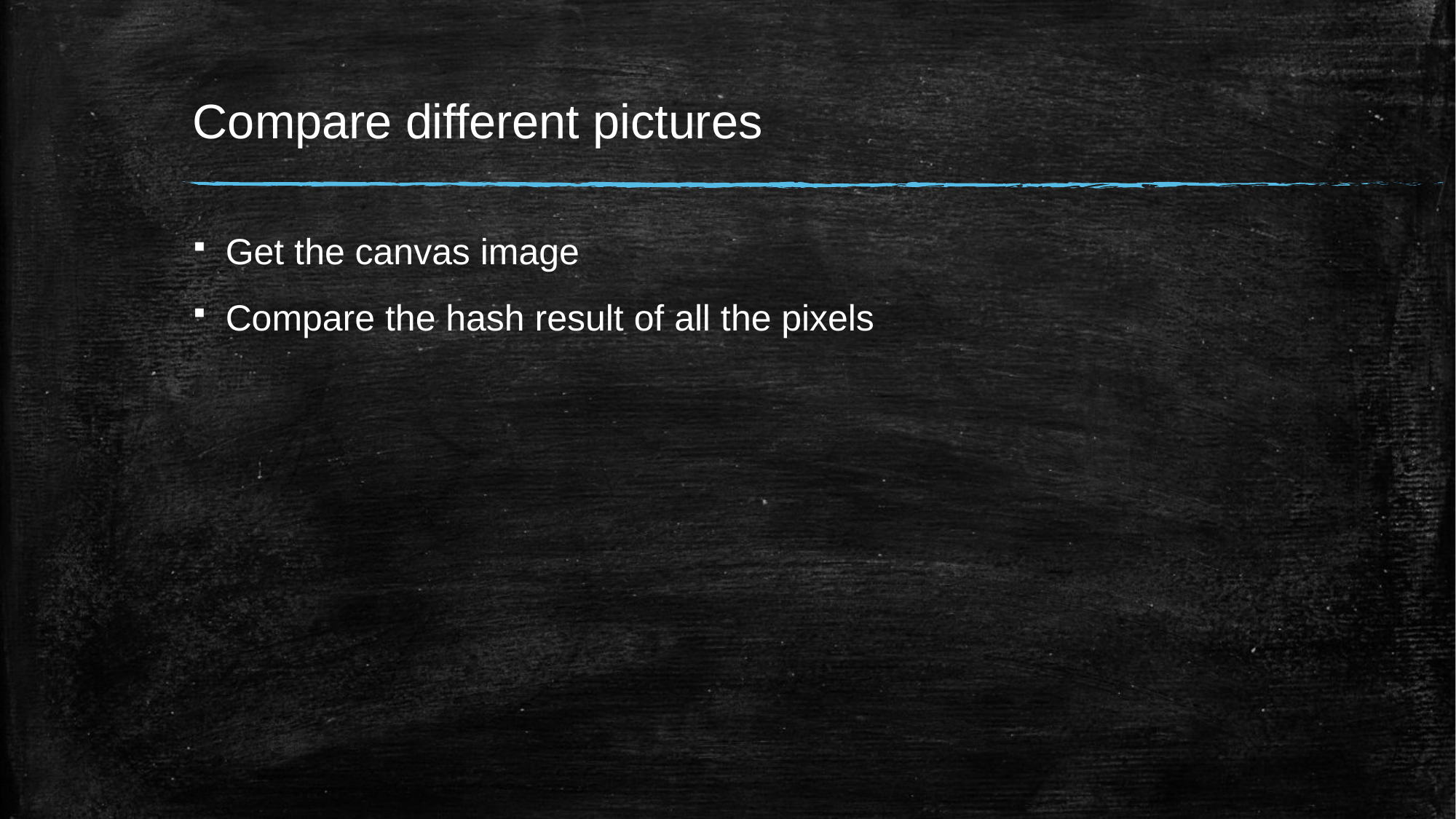

# Compare different pictures
Get the canvas image
Compare the hash result of all the pixels